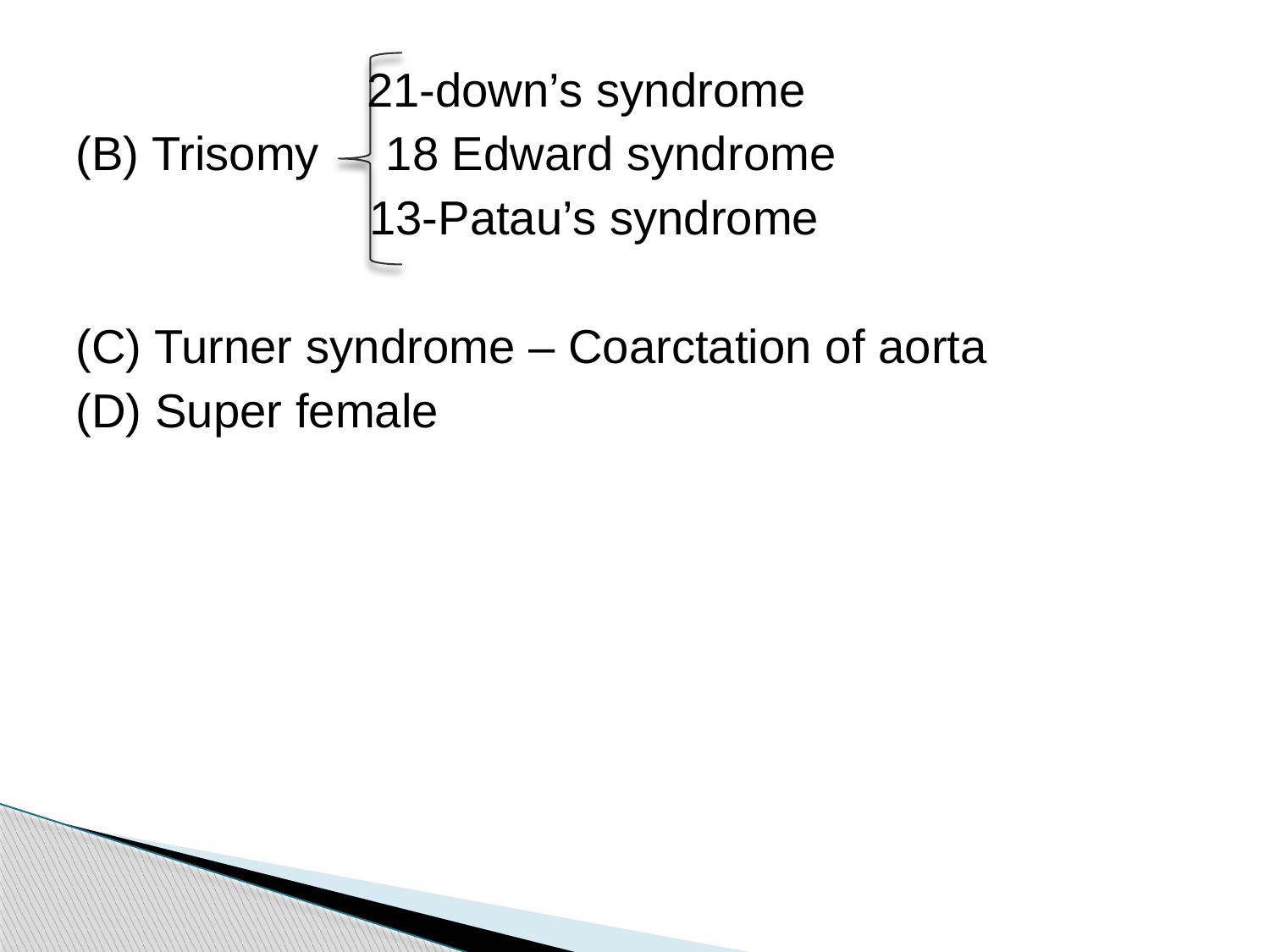

21-down’s syndrome
(B) Trisomy     18 Edward syndrome
                      13-Patau’s syndrome

(C) Turner syndrome – Coarctation of aorta
(D) Super female